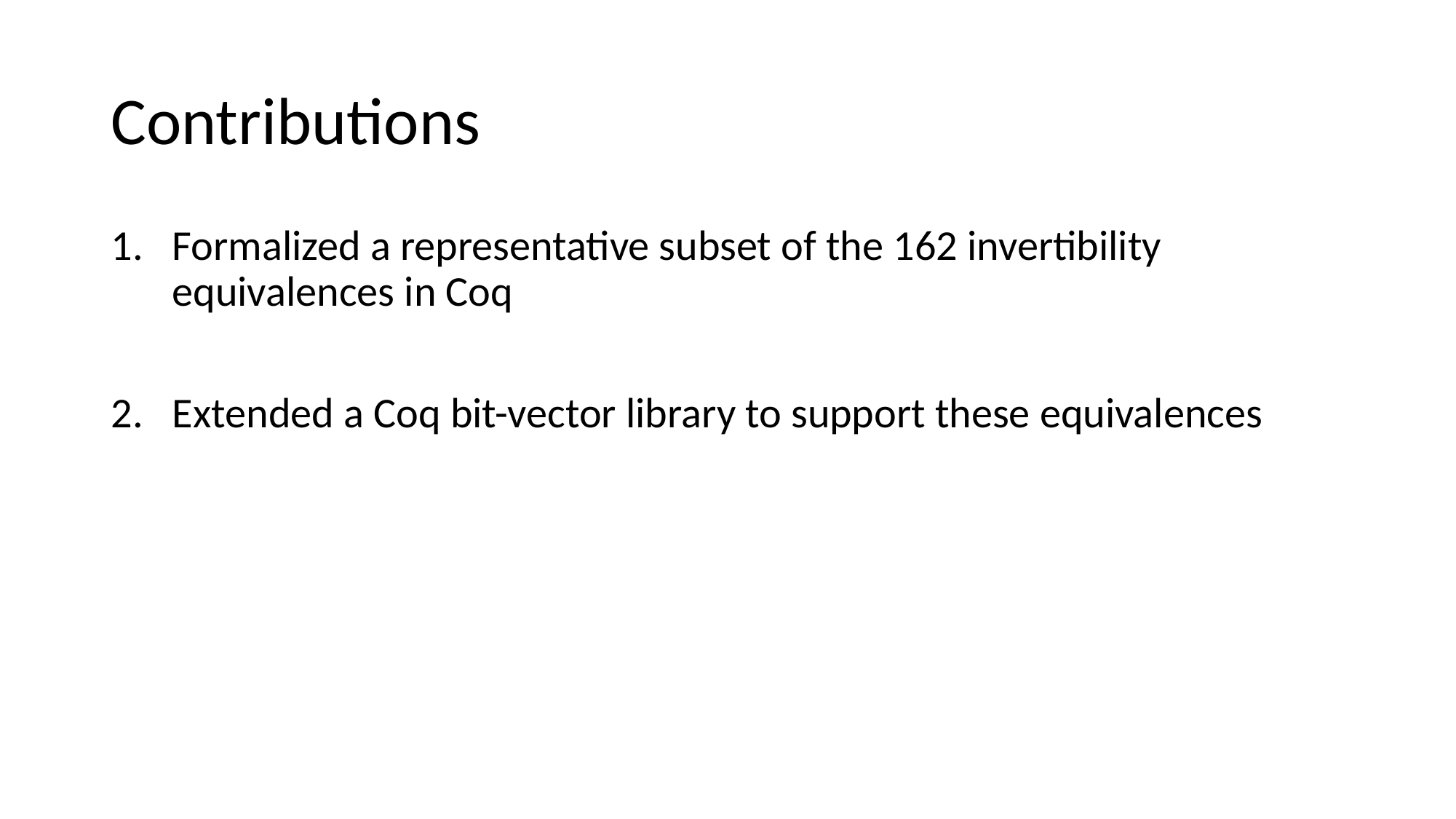

# Contributions
Formalized a representative subset of the 162 invertibility equivalences in Coq

Extended a Coq bit-vector library to support these equivalences